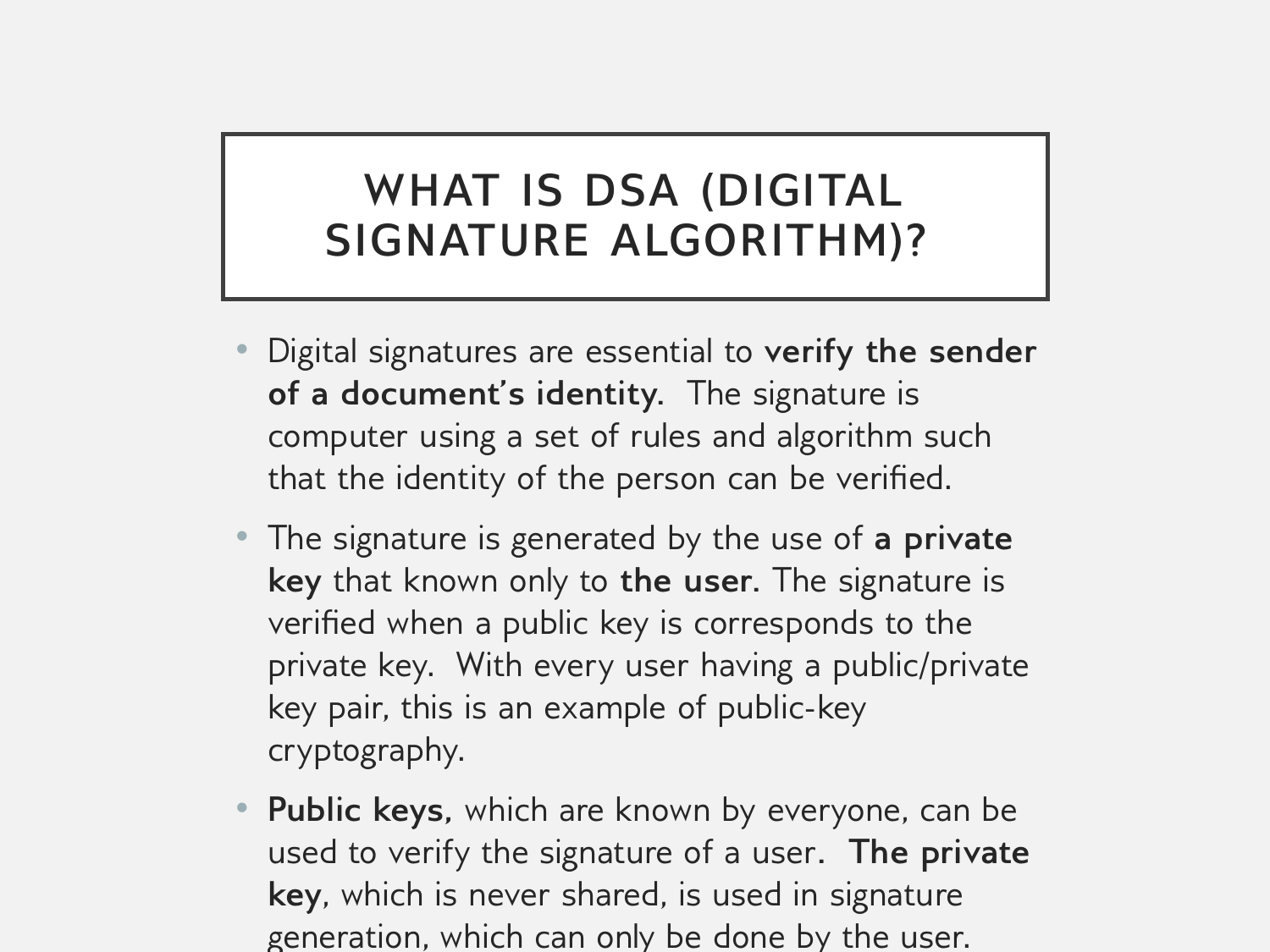

# What Is DSA (Digital Signature Algorithm)?
Digital signatures are essential to verify the sender of a document’s identity.  The signature is computer using a set of rules and algorithm such that the identity of the person can be verified.
The signature is generated by the use of a private key that known only to the user. The signature is verified when a public key is corresponds to the private key.  With every user having a public/private key pair, this is an example of public-key cryptography.
Public keys, which are known by everyone, can be used to verify the signature of a user.  The private key, which is never shared, is used in signature generation, which can only be done by the user.